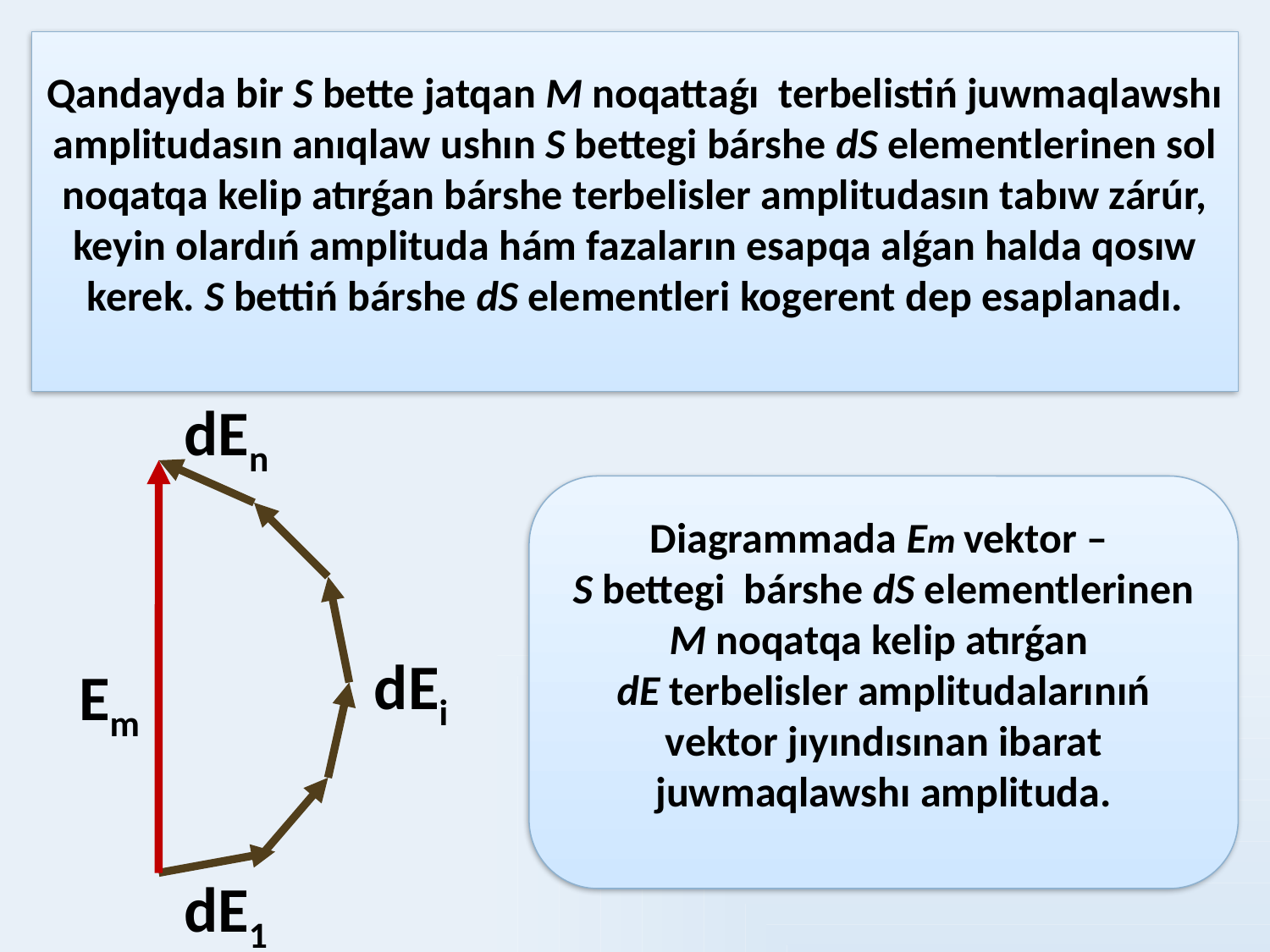

Qandayda bir S bette jatqan M noqattaǵı  terbelistiń juwmaqlawshı amplitudasın anıqlaw ushın S bettegi bárshe dS elementlerinen sol noqatqa kelip atırǵan bárshe terbelisler amplitudasın tabıw zárúr, keyin olardıń amplituda hám fazaların esapqa alǵan halda qosıw kerek. S bettiń bárshe dS elementleri kogerent dep esaplanadı.

dЕn
Diagrammada Em vektor –
S bettegi  bárshe dS elementlerinen М noqatqa kelip atırǵan
dE terbelisler amplitudalarınıń vektor jıyındısınan ibarat juwmaqlawshı amplituda.

dЕi
Еm
dЕ1